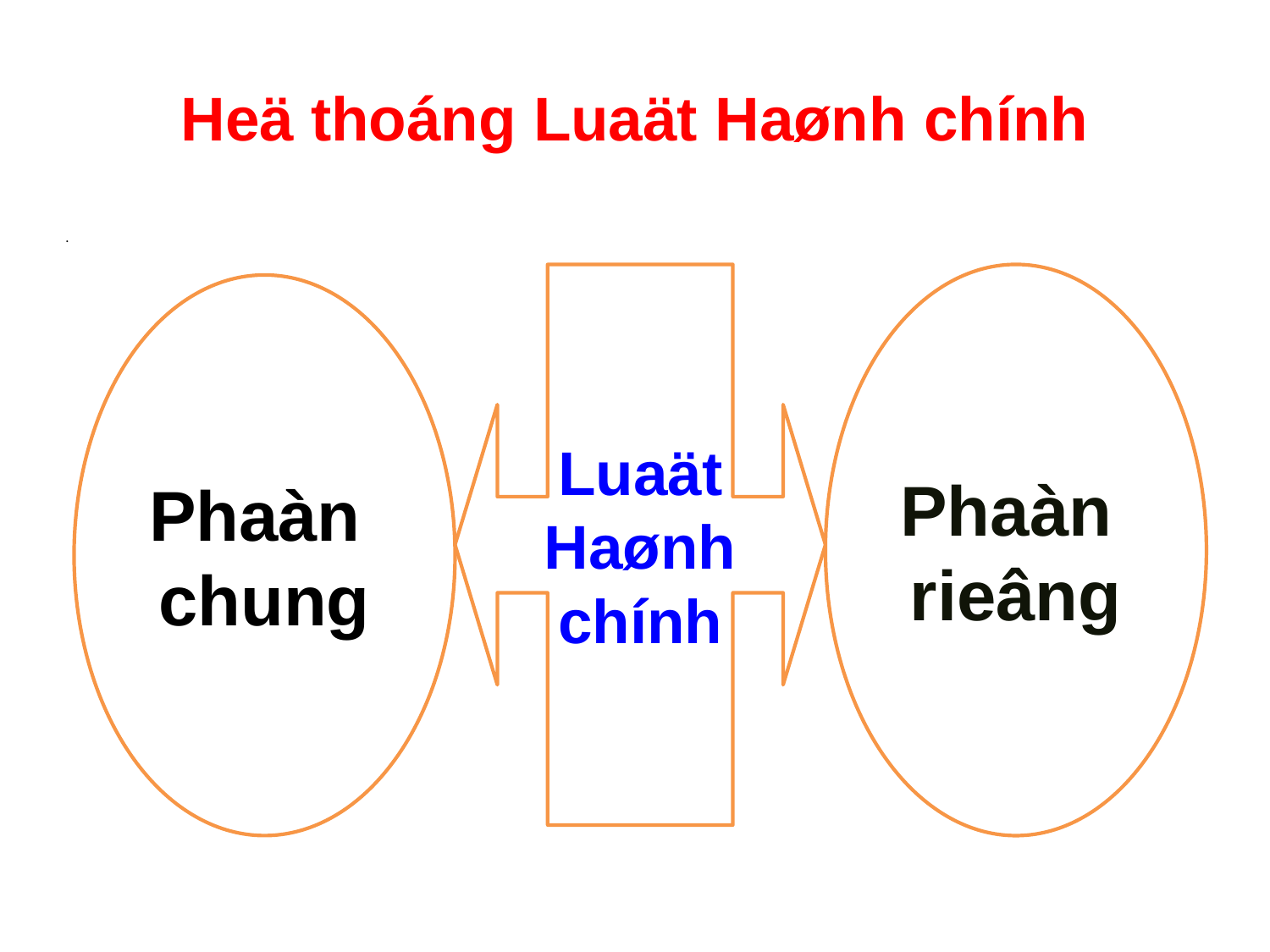

# Heä thoáng Luaät Haønh chính
.
Luaät
 Haønh
chính
Phaàn
rieâng
Phaàn
chung